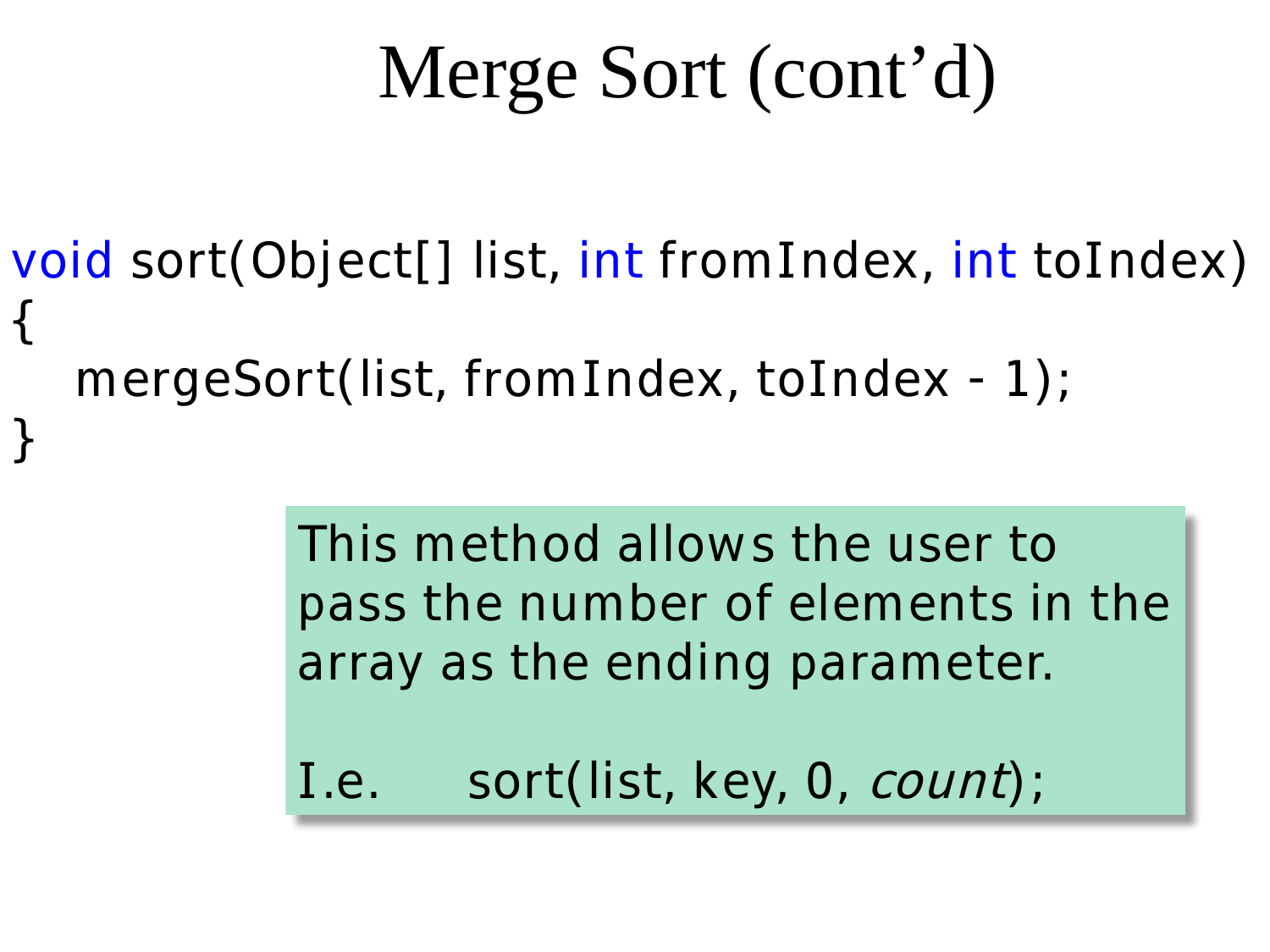

# Merge Sort (cont’d)
void sort(Object[] list, int fromIndex, int toIndex)
{
	mergeSort(list, fromIndex, toIndex - 1);
}
This method allows the user to pass the number of elements in the array as the ending parameter.

I.e.      sort(list, key, 0, count);